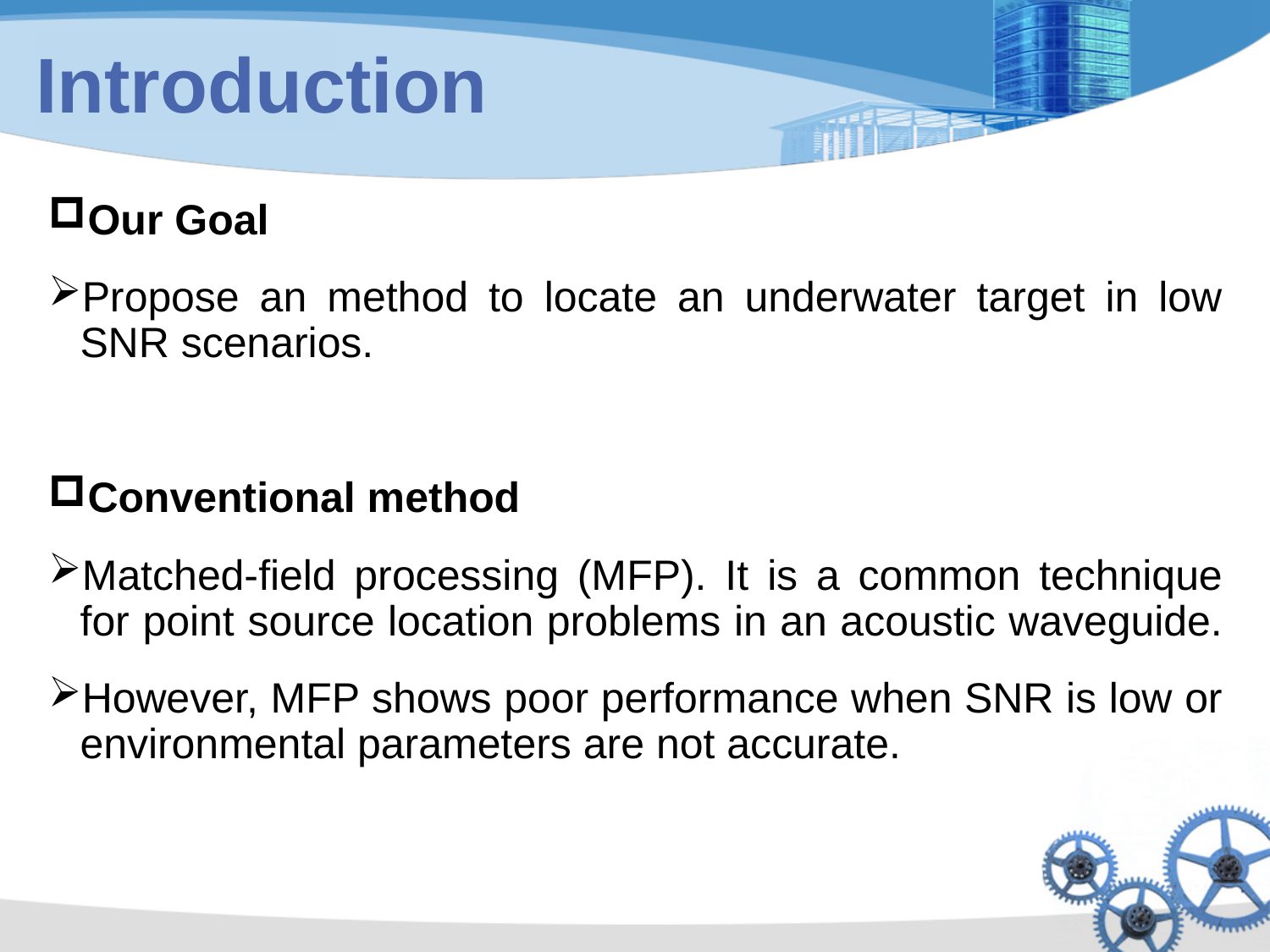

# Introduction
Our Goal
Propose an method to locate an underwater target in low SNR scenarios.

Conventional method
Matched-field processing (MFP). It is a common technique for point source location problems in an acoustic waveguide.
However, MFP shows poor performance when SNR is low or environmental parameters are not accurate.